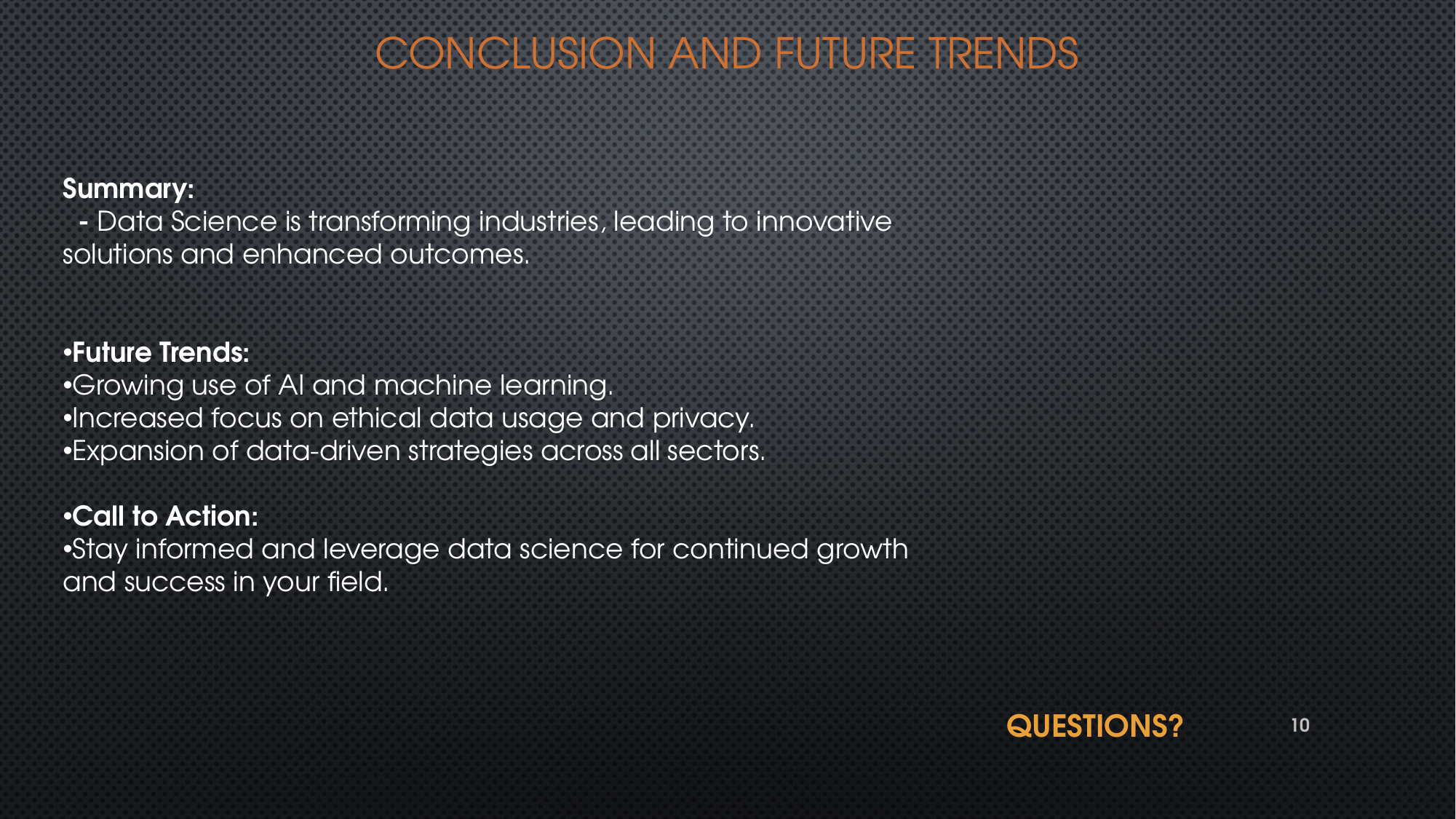

# Conclusion and Future trends
Summary:
  - Data Science is transforming industries, leading to innovative solutions and enhanced outcomes.

Future Trends:
Growing use of AI and machine learning.
Increased focus on ethical data usage and privacy.
Expansion of data-driven strategies across all sectors.

Call to Action:
Stay informed and leverage data science for continued growth and success in your field.

Questions?
10